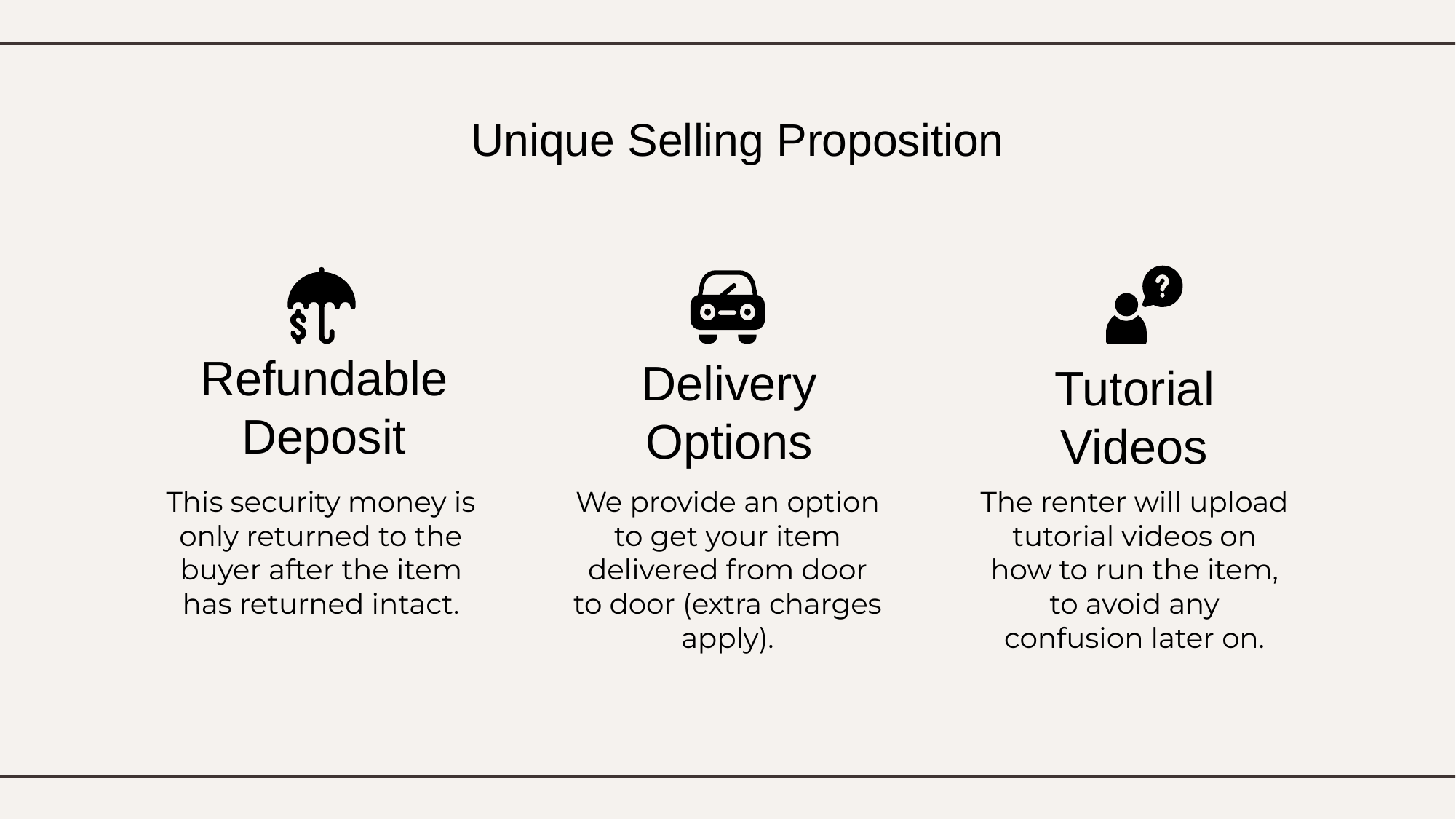

# Unique Selling Proposition

Refundable Deposit
Delivery Options
Tutorial Videos
This security money is only returned to the buyer after the item has returned intact.
We provide an option to get your item delivered from door to door (extra charges apply).
The renter will upload tutorial videos on how to run the item, to avoid any confusion later on.